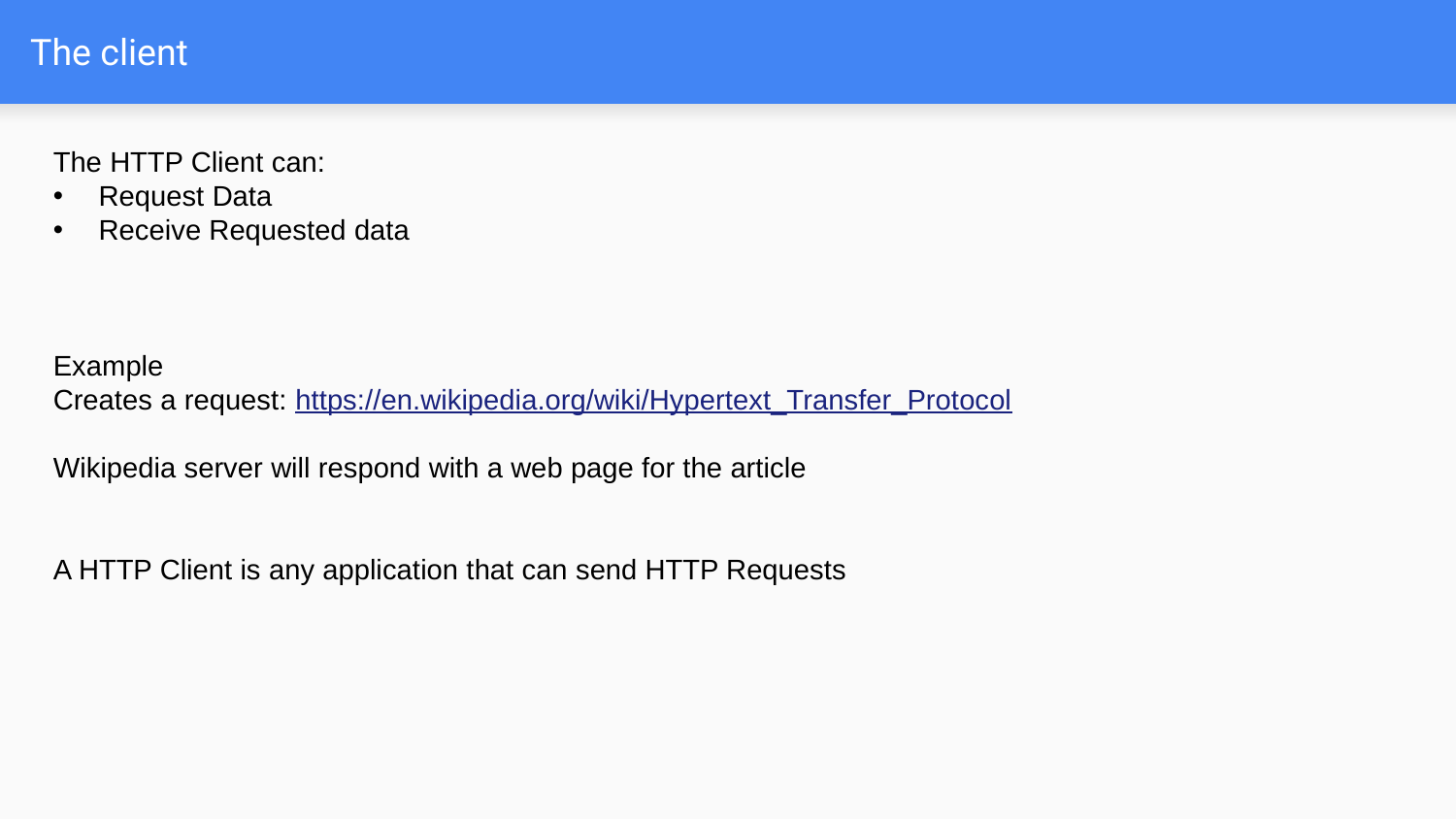

# The client
The HTTP Client can:
Request Data
Receive Requested data

Example
Creates a request: https://en.wikipedia.org/wiki/Hypertext_Transfer_Protocol

Wikipedia server will respond with a web page for the article

A HTTP Client is any application that can send HTTP Requests